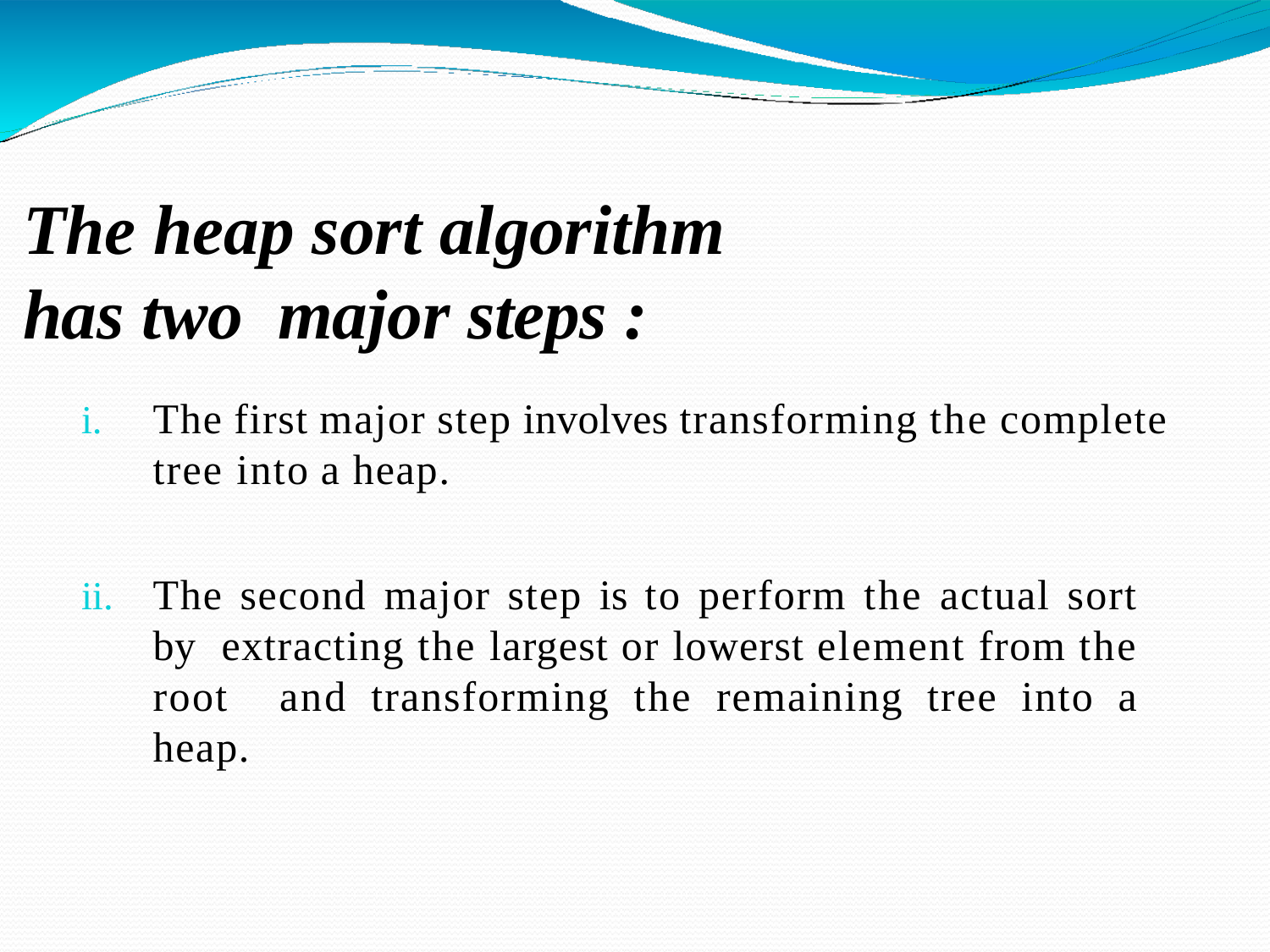

# The heap sort algorithm has two  major steps :
The first major step involves transforming the complete  tree into a heap.

The second major step is to perform the actual sort by  extracting the largest or lowerst element from the root  and transforming the remaining tree into a heap.